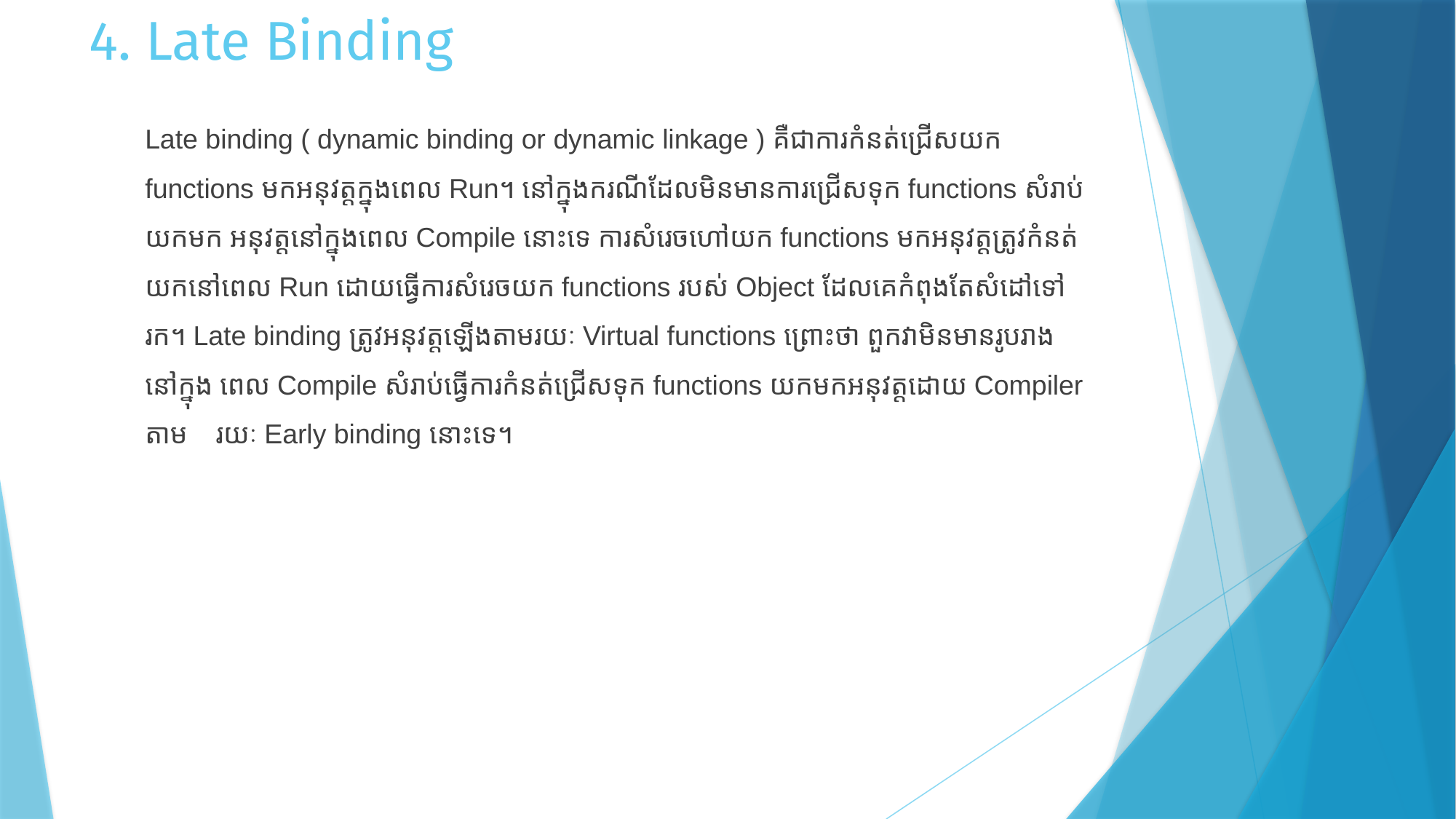

# 4. Late Binding
Late binding ( dynamic binding or dynamic linkage ) គឺជាការកំនត់ជ្រើសយក functions មកអនុវត្តក្នុងពេល Run។ នៅក្នុងករណីដែលមិនមានការជ្រើសទុក functions សំរាប់យកមក អនុវត្តនៅក្នុងពេល​ Compile នោះទេ ការសំរេចហៅយក functions មកអនុវត្តត្រូវកំនត់យកនៅពេល Run ដោយធ្វើការសំរេចយក functions របស់ Object ដែលគេកំពុងតែសំដៅទៅរក។ Late binding ត្រូវអនុវត្តឡើងតាមរយៈ Virtual functions ព្រោះថា ពួកវាមិនមានរូបរាងនៅក្នុង ពេល Compile សំរាប់ធ្វើការកំនត់ជ្រើសទុក functions យកមកអនុវត្តដោយ Compiler តាម ​​​   រយៈ Early binding នោះទេ។